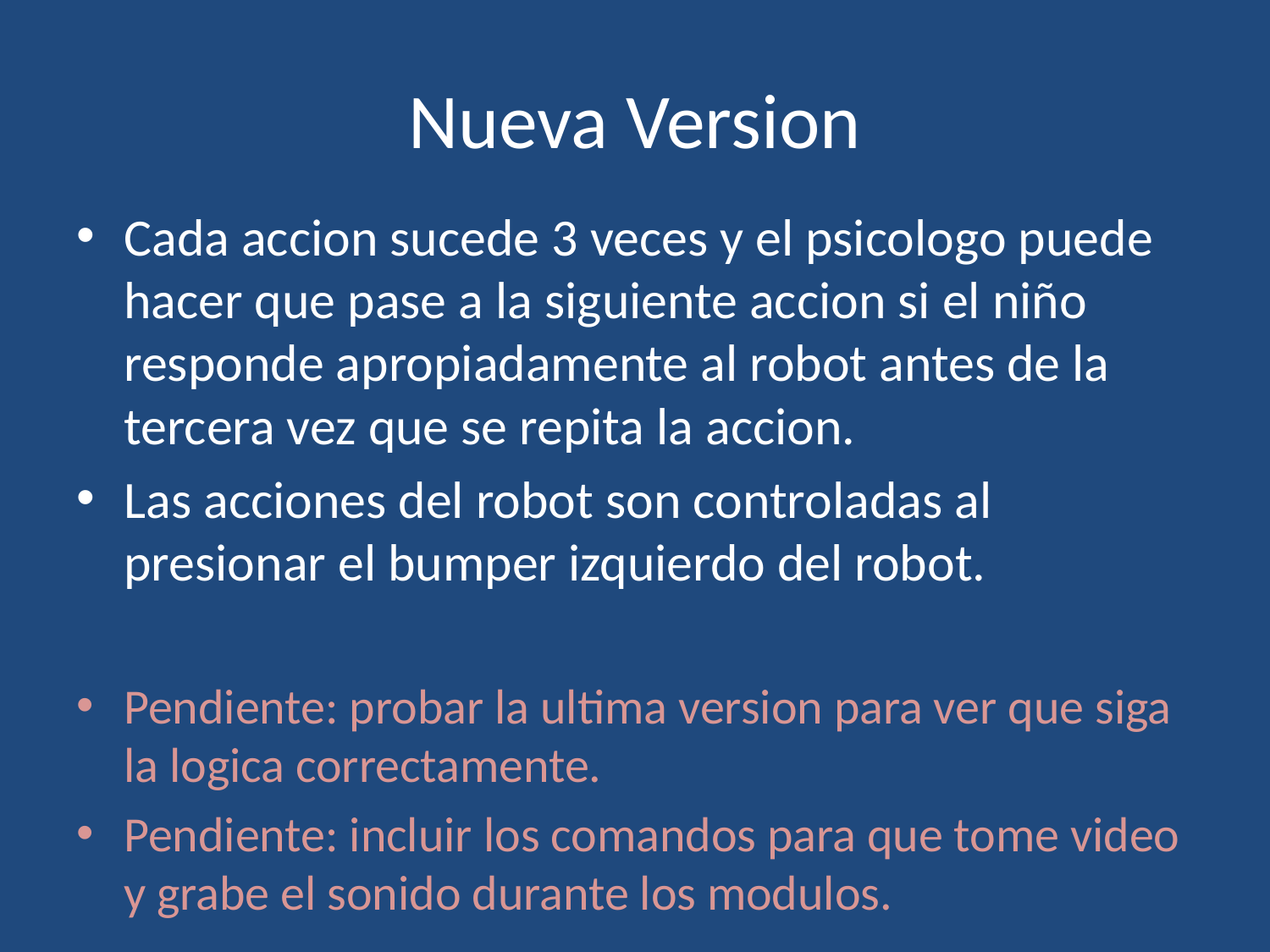

# Nueva Version
Cada accion sucede 3 veces y el psicologo puede hacer que pase a la siguiente accion si el niño responde apropiadamente al robot antes de la tercera vez que se repita la accion.
Las acciones del robot son controladas al presionar el bumper izquierdo del robot.

Pendiente: probar la ultima version para ver que siga la logica correctamente.
Pendiente: incluir los comandos para que tome video y grabe el sonido durante los modulos.